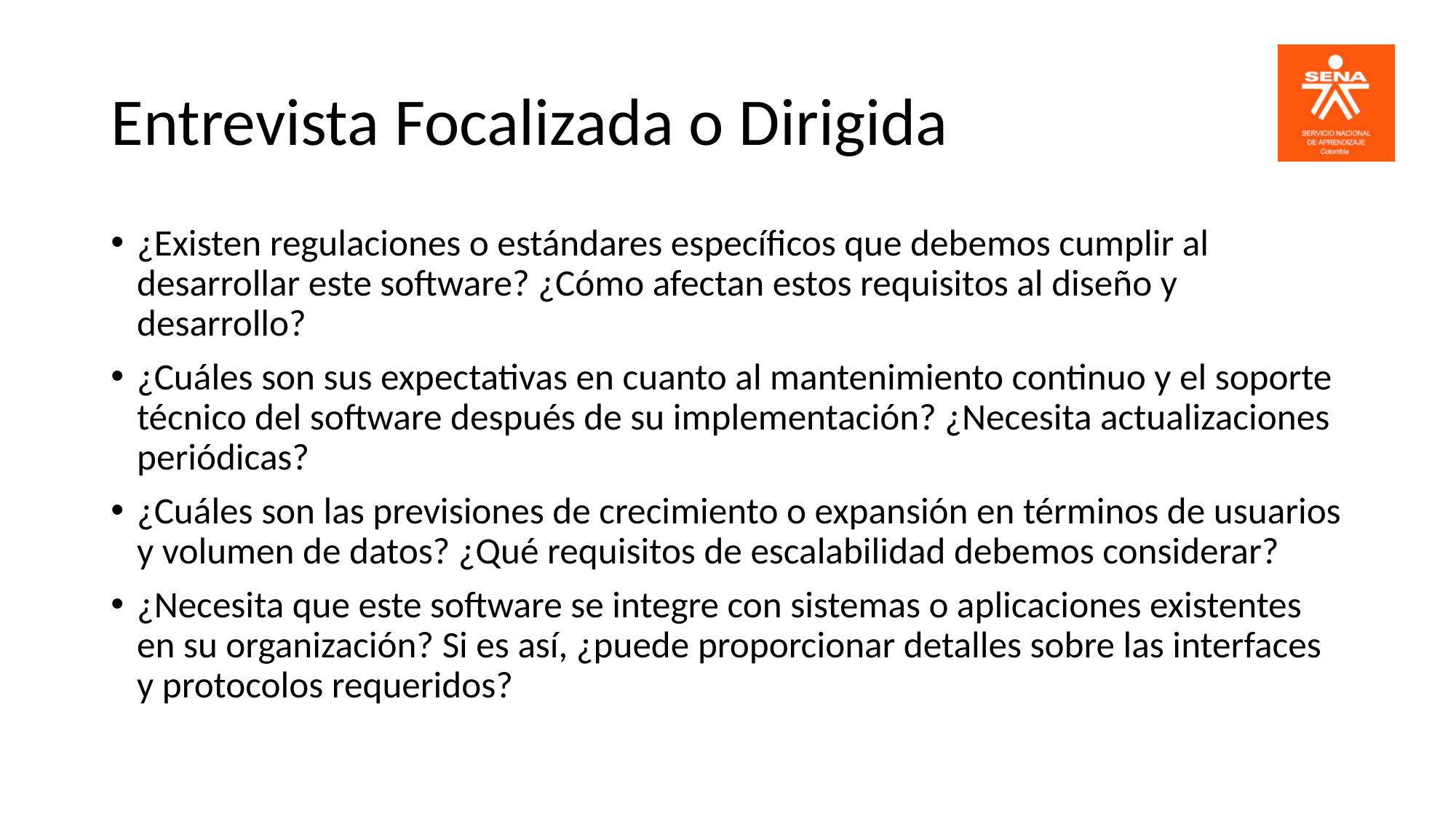

# Entrevista Focalizada o Dirigida
¿Existen regulaciones o estándares específicos que debemos cumplir al desarrollar este software? ¿Cómo afectan estos requisitos al diseño y desarrollo?
¿Cuáles son sus expectativas en cuanto al mantenimiento continuo y el soporte técnico del software después de su implementación? ¿Necesita actualizaciones periódicas?
¿Cuáles son las previsiones de crecimiento o expansión en términos de usuarios y volumen de datos? ¿Qué requisitos de escalabilidad debemos considerar?
¿Necesita que este software se integre con sistemas o aplicaciones existentes en su organización? Si es así, ¿puede proporcionar detalles sobre las interfaces y protocolos requeridos?